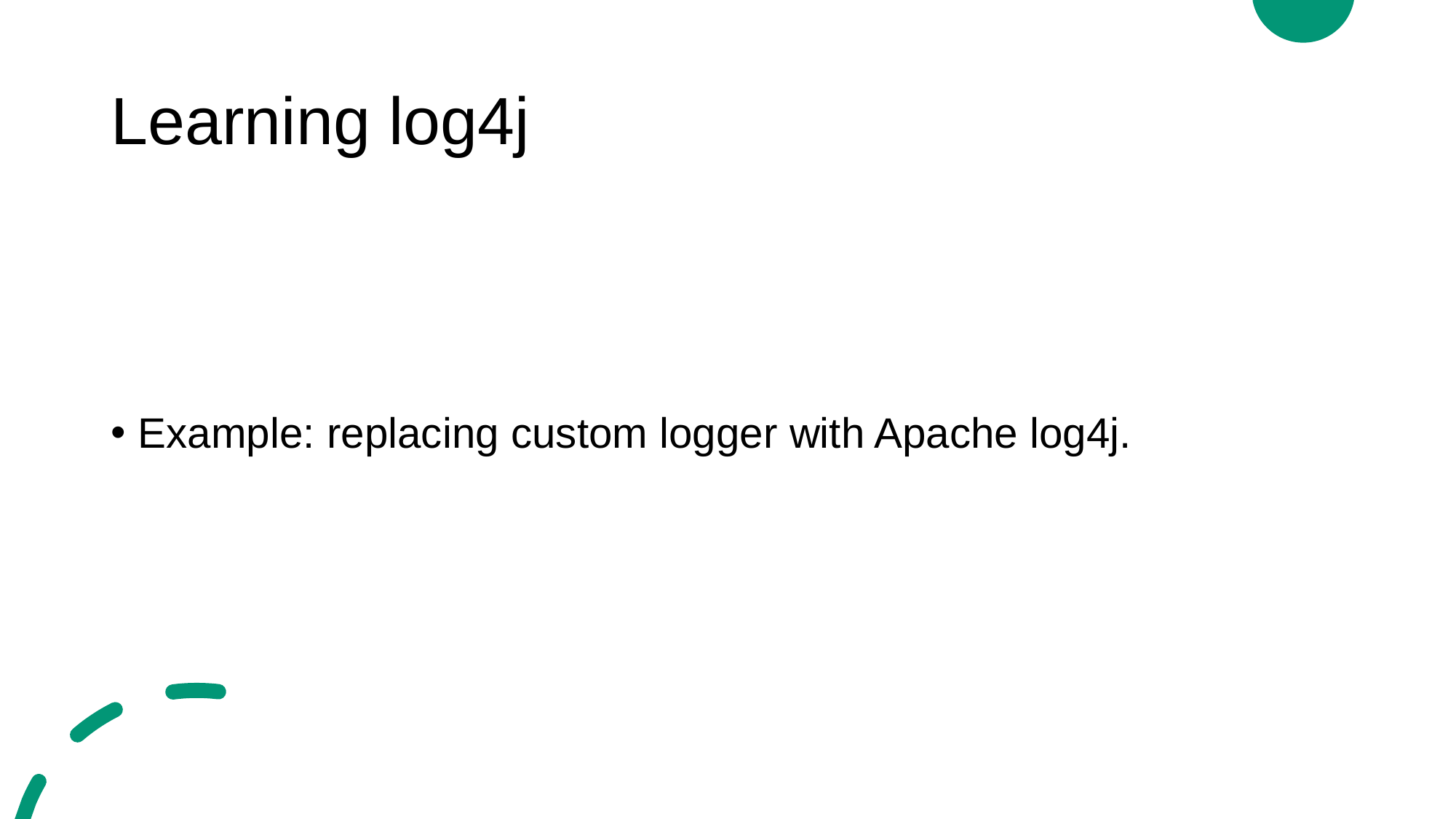

# Learning log4j

Example: replacing custom logger with Apache log4j.